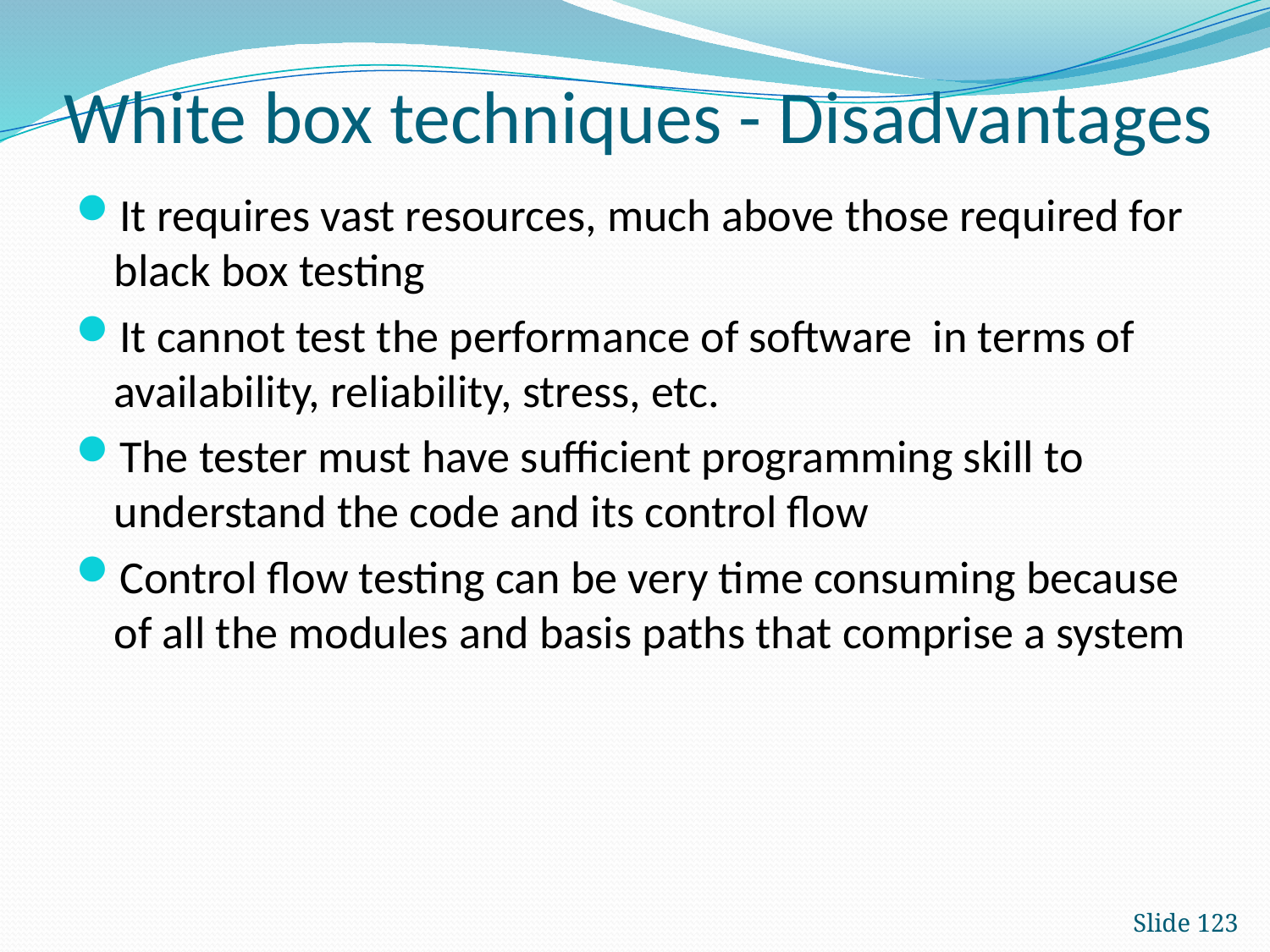

# White box techniques - Disadvantages
It requires vast resources, much above those required for black box testing
It cannot test the performance of software  in terms of availability, reliability, stress, etc.
The tester must have sufficient programming skill to understand the code and its control flow
Control flow testing can be very time consuming because of all the modules and basis paths that comprise a system

Slide 123